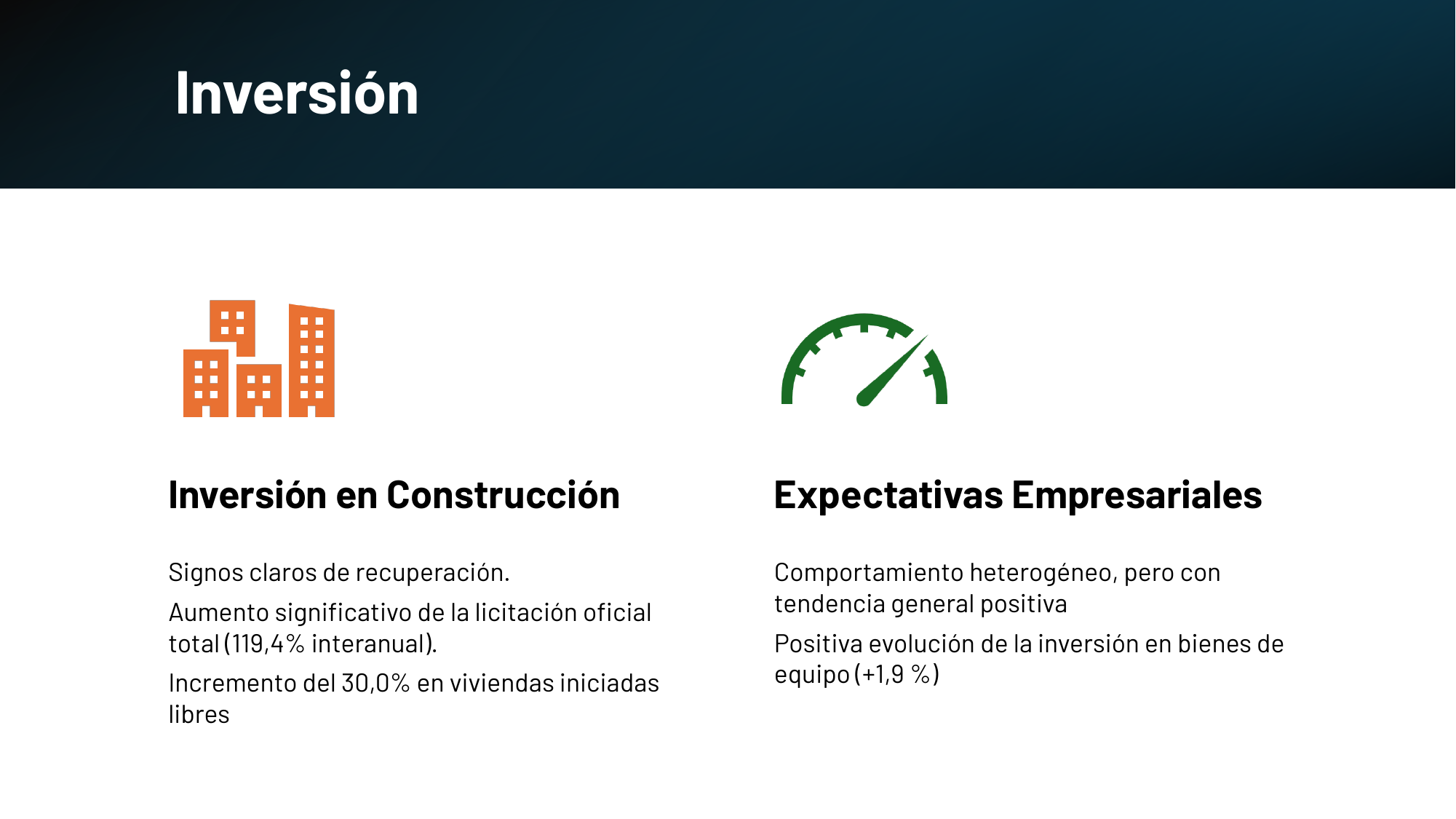

# Inversión
Inversión en Construcción
Signos claros de recuperación.
Aumento significativo de la licitación oficial total (119,4% interanual).
Incremento del 30,0% en viviendas iniciadas libres
Expectativas Empresariales
Comportamiento heterogéneo, pero con tendencia general positiva
Positiva evolución de la inversión en bienes de equipo (+1,9 %)